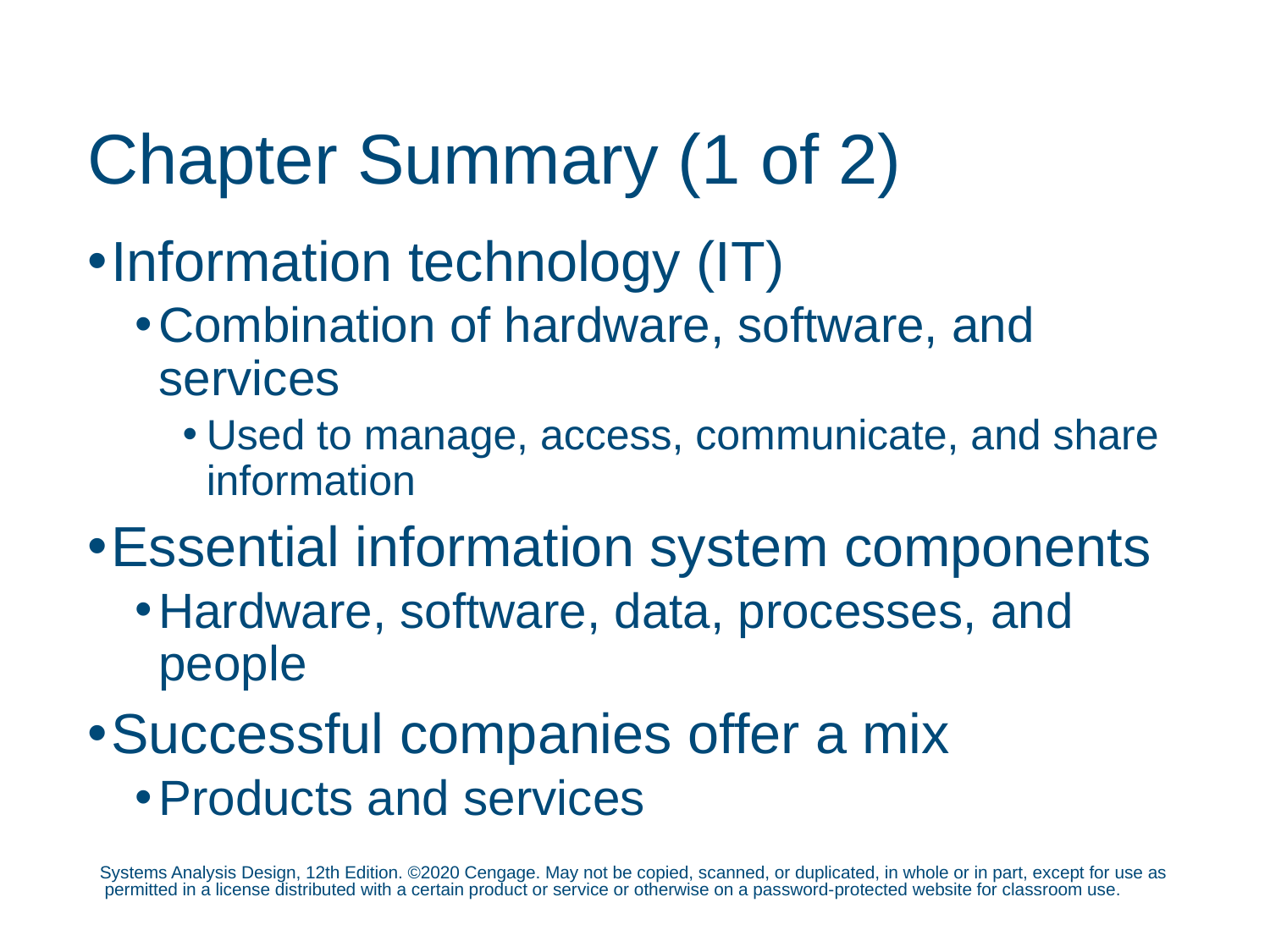

# Chapter Summary (1 of 2)
Information technology (IT)
Combination of hardware, software, and services
Used to manage, access, communicate, and share information
Essential information system components
Hardware, software, data, processes, and people
Successful companies offer a mix
Products and services
Systems Analysis Design, 12th Edition. ©2020 Cengage. May not be copied, scanned, or duplicated, in whole or in part, except for use as permitted in a license distributed with a certain product or service or otherwise on a password-protected website for classroom use.